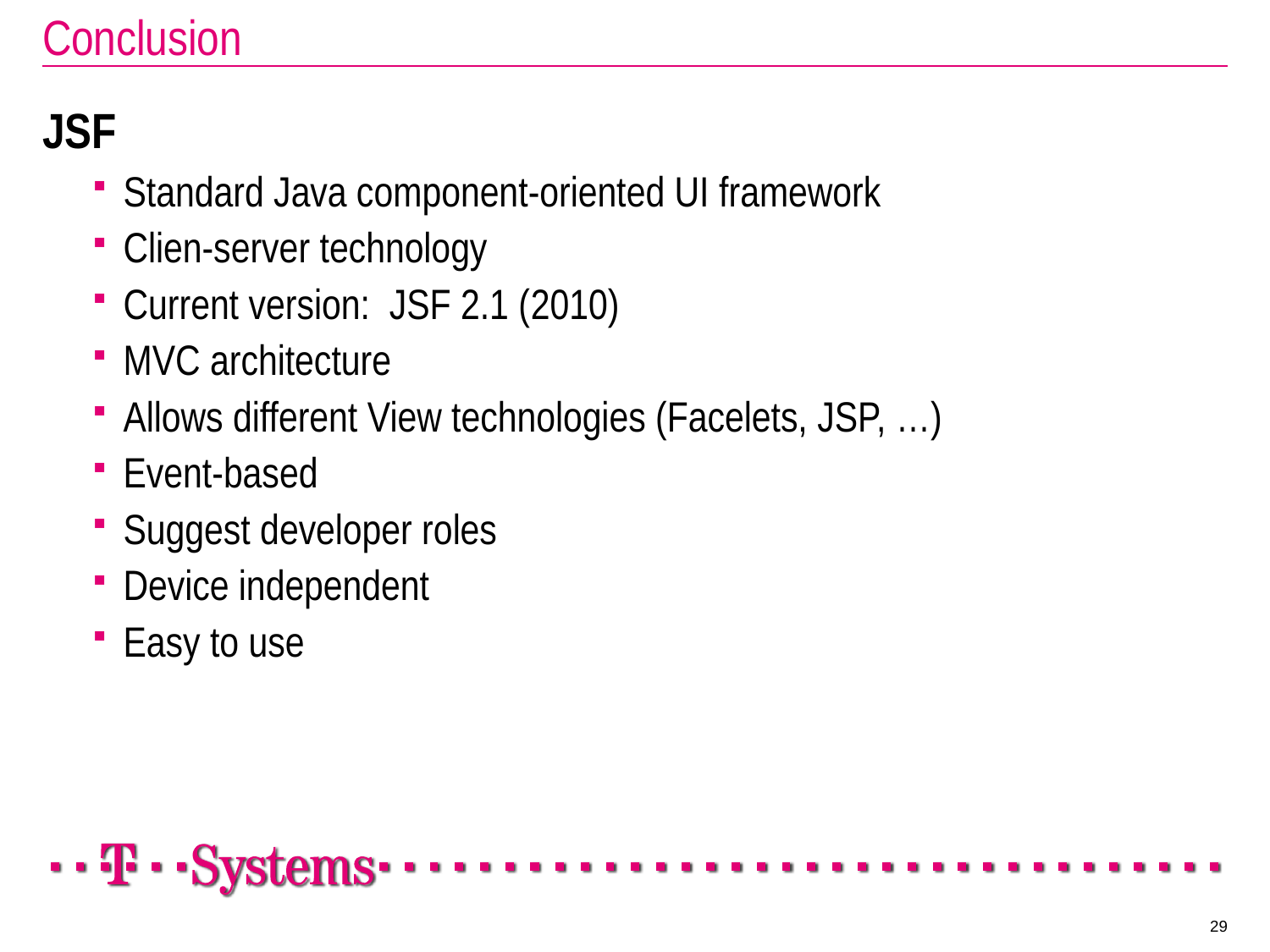

# Conclusion
JSF
Standard Java component-oriented UI framework
Clien-server technology
Current version:  JSF 2.1 (2010)
MVC architecture
Allows different View technologies (Facelets, JSP, …)
Event-based
Suggest developer roles
Device independent
Easy to use

29